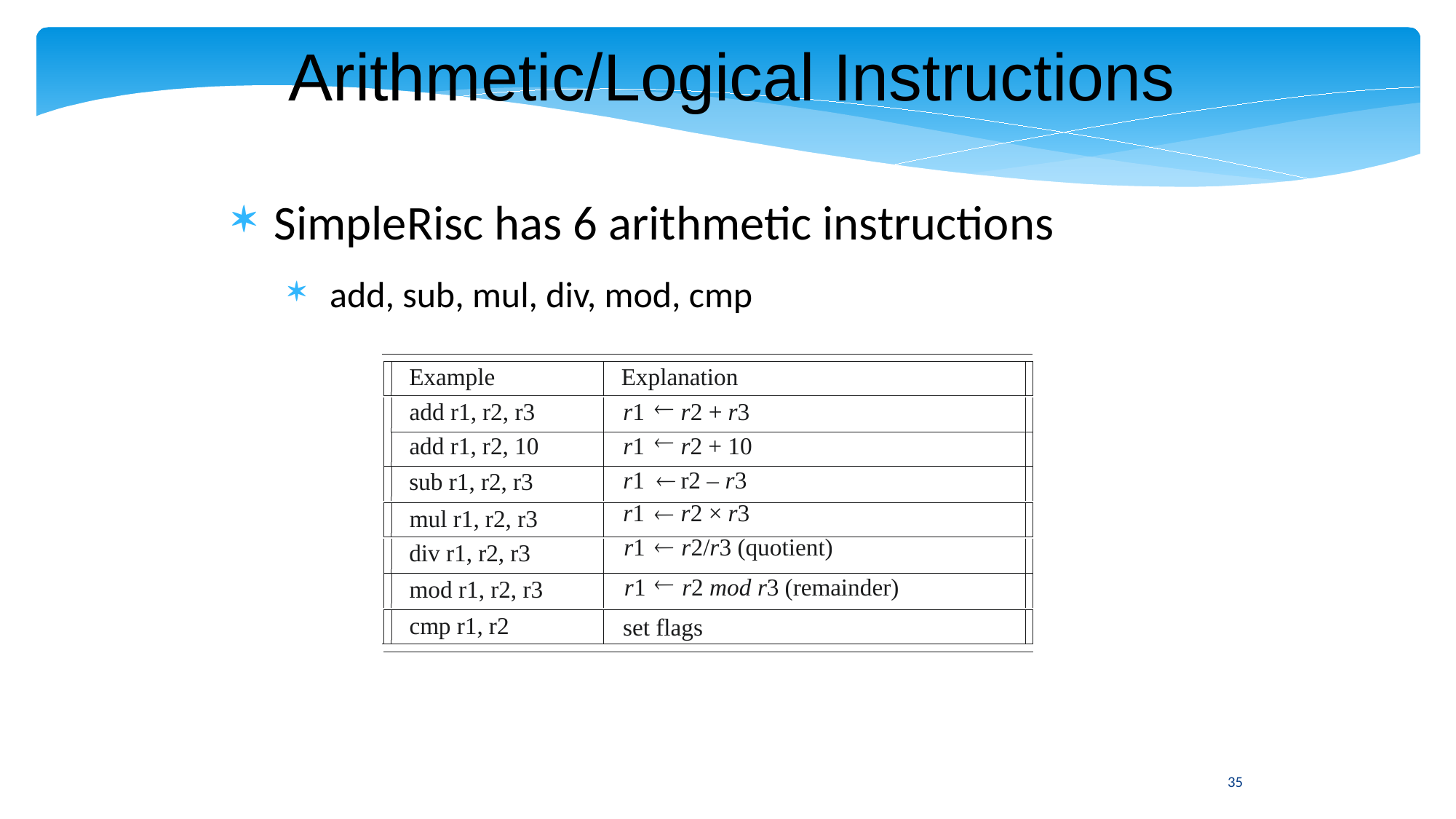

Arithmetic/Logical Instructions
SimpleRisc has 6 arithmetic instructions
add, sub, mul, div, mod, cmp

Example

Explanation

←
add r1, r2, r3
r1      r2 + r3

←
add r1, r2, 10
r1      r2 + 10

r1      r2 – r3
←
sub r1, r2, r3

r1      r2 × r3
←

mul r1, r2, r3
←
r1      r2/r3 (quotient)
div r1, r2, r3

←
r1      r2 mod r3 (remainder)
mod r1, r2, r3

cmp r1, r2
set flags

35